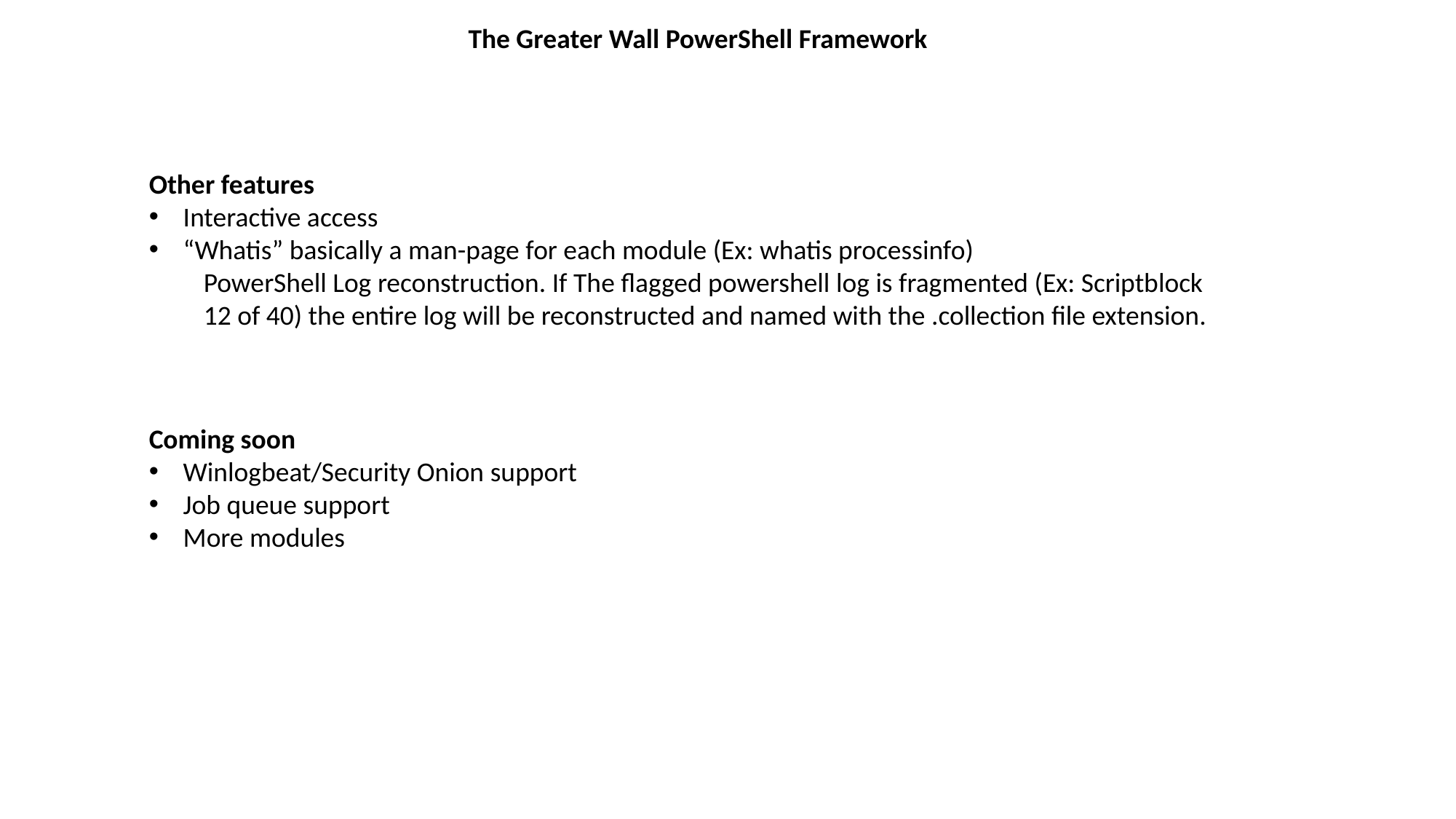

The Greater Wall PowerShell Framework
Other features
Interactive access
“Whatis” basically a man-page for each module (Ex: whatis processinfo)
PowerShell Log reconstruction. If The flagged powershell log is fragmented (Ex: Scriptblock 12 of 40) the entire log will be reconstructed and named with the .collection file extension.

Coming soon
Winlogbeat/Security Onion support
Job queue support
More modules